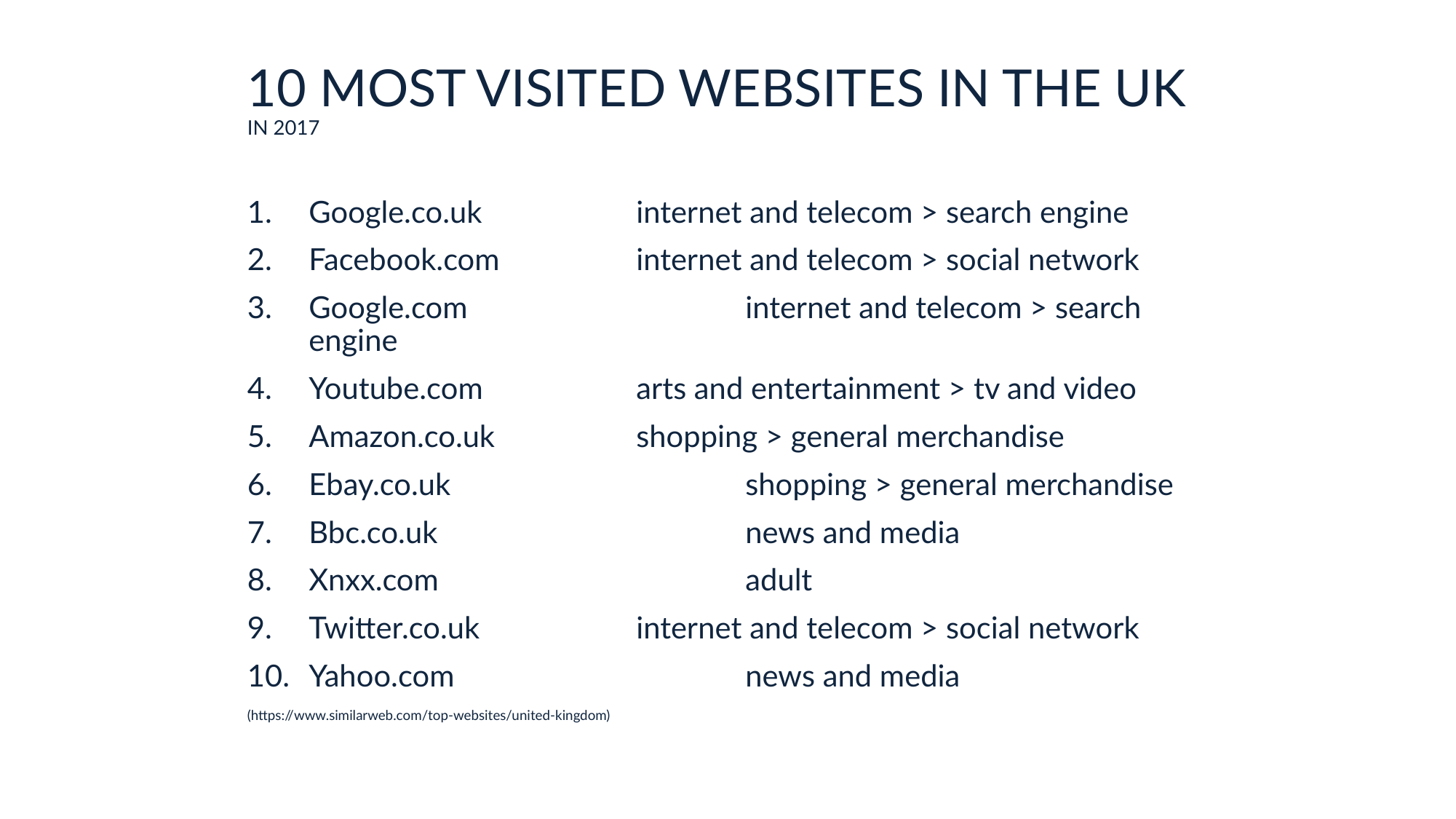

# 10 MOST VISITED WEBSITES IN THE UK IN 2017
Google.co.uk		internet and telecom > search engine
Facebook.com		internet and telecom > social network
Google.com			internet and telecom > search engine
Youtube.com		arts and entertainment > tv and video
Amazon.co.uk		shopping > general merchandise
Ebay.co.uk			shopping > general merchandise
Bbc.co.uk			news and media
Xnxx.com			adult
Twitter.co.uk		internet and telecom > social network
Yahoo.com			news and media
(https://www.similarweb.com/top-websites/united-kingdom)